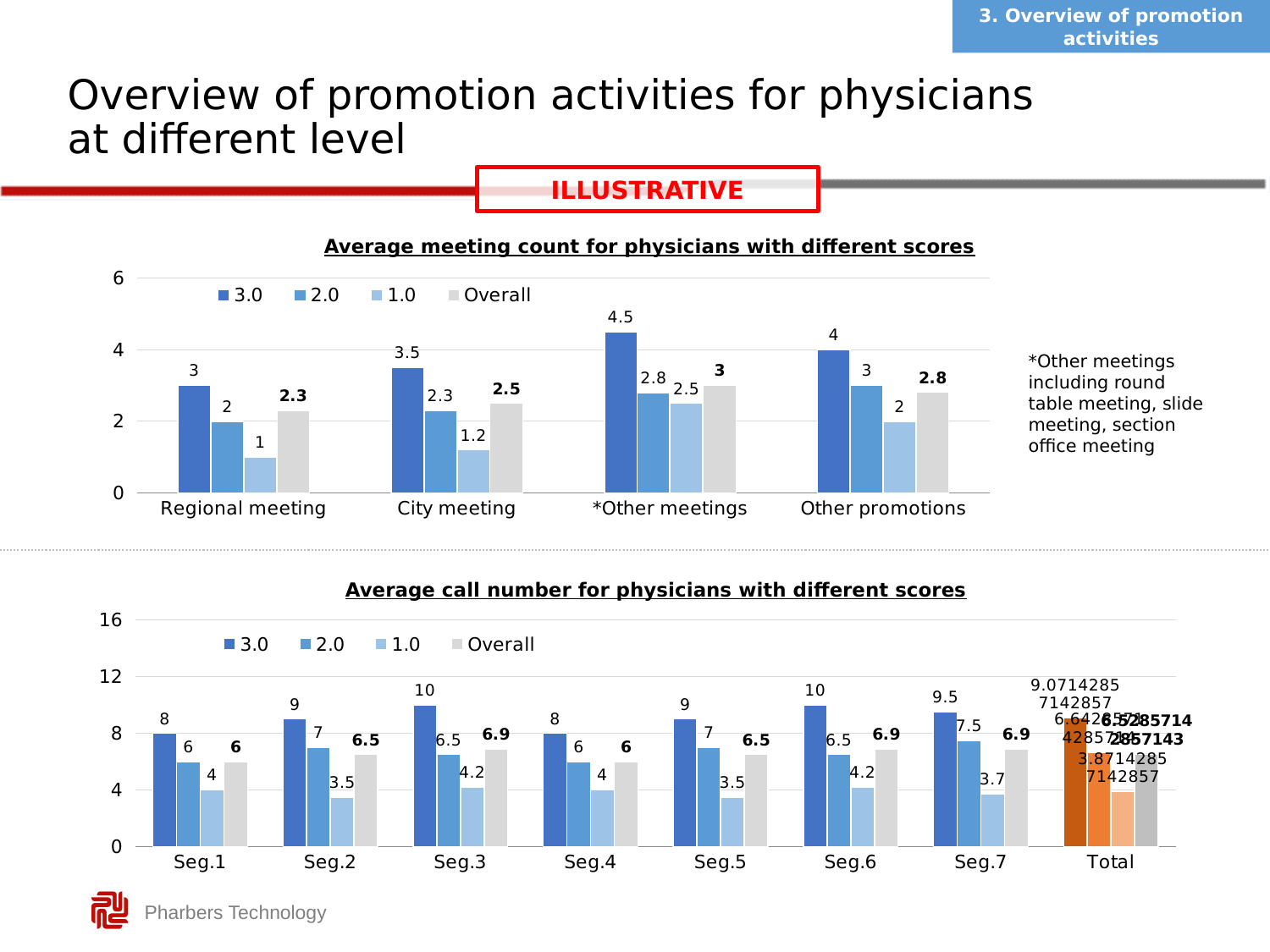

3. Overview of promotion activities
# Overview of promotion activities for physicians at different level
ILLUSTRATIVE
Average meeting count for physicians with different scores

### Chart

| Category | 3.0 | 2.0 | 1.0 | Overall |
|---|---|---|---|---|
| Regional meeting | 3.0 | 2.0 | 1.0 | 2.3 |
| City meeting | 3.5 | 2.3 | 1.2 | 2.5 |
| *Other meetings | 4.5 | 2.8 | 2.5 | 3.0 |
| Other promotions | 4.0 | 3.0 | 2.0 | 2.8 |
*Other meetings including round table meeting, slide meeting, section office meeting
Average call number for physicians with different scores

### Chart

| Category | 3.0 | 2.0 | 1.0 | Overall |
|---|---|---|---|---|
| Seg.1 | 8.0 | 6.0 | 4.0 | 6.0 |
| Seg.2 | 9.0 | 7.0 | 3.5 | 6.5 |
| Seg.3 | 10.0 | 6.5 | 4.2 | 6.8999999999999995 |
| Seg.4 | 8.0 | 6.0 | 4.0 | 6.0 |
| Seg.5 | 9.0 | 7.0 | 3.5 | 6.5 |
| Seg.6 | 10.0 | 6.5 | 4.2 | 6.8999999999999995 |
| Seg.7 | 9.5 | 7.5 | 3.7 | 6.8999999999999995 |
| Total | 9.071428571428571 | 6.642857142857143 | 3.871428571428571 | 6.528571428571428 |